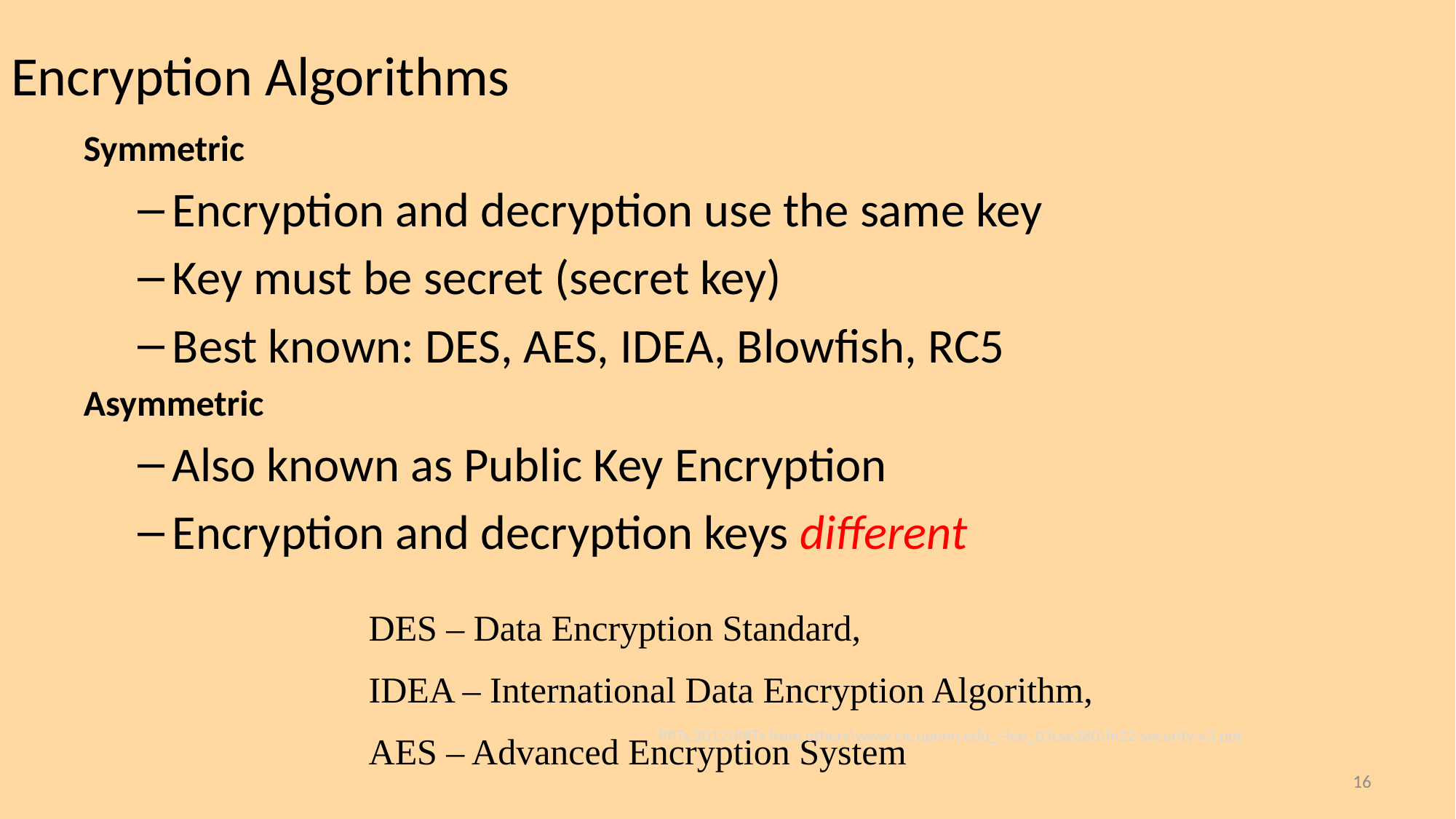

# Encryption Algorithms
Symmetric
Encryption and decryption use the same key
Key must be secret (secret key)
Best known: DES, AES, IDEA, Blowfish, RC5
Asymmetric
Also known as Public Key Encryption
Encryption and decryption keys different

DES – Data Encryption Standard,
IDEA – International Data Encryption Algorithm,
AES – Advanced Encryption System
PPTs.2012\PPTs from others\www.cis.upenn.edu_~lee_03cse380\ln22-security-v3.ppt
16